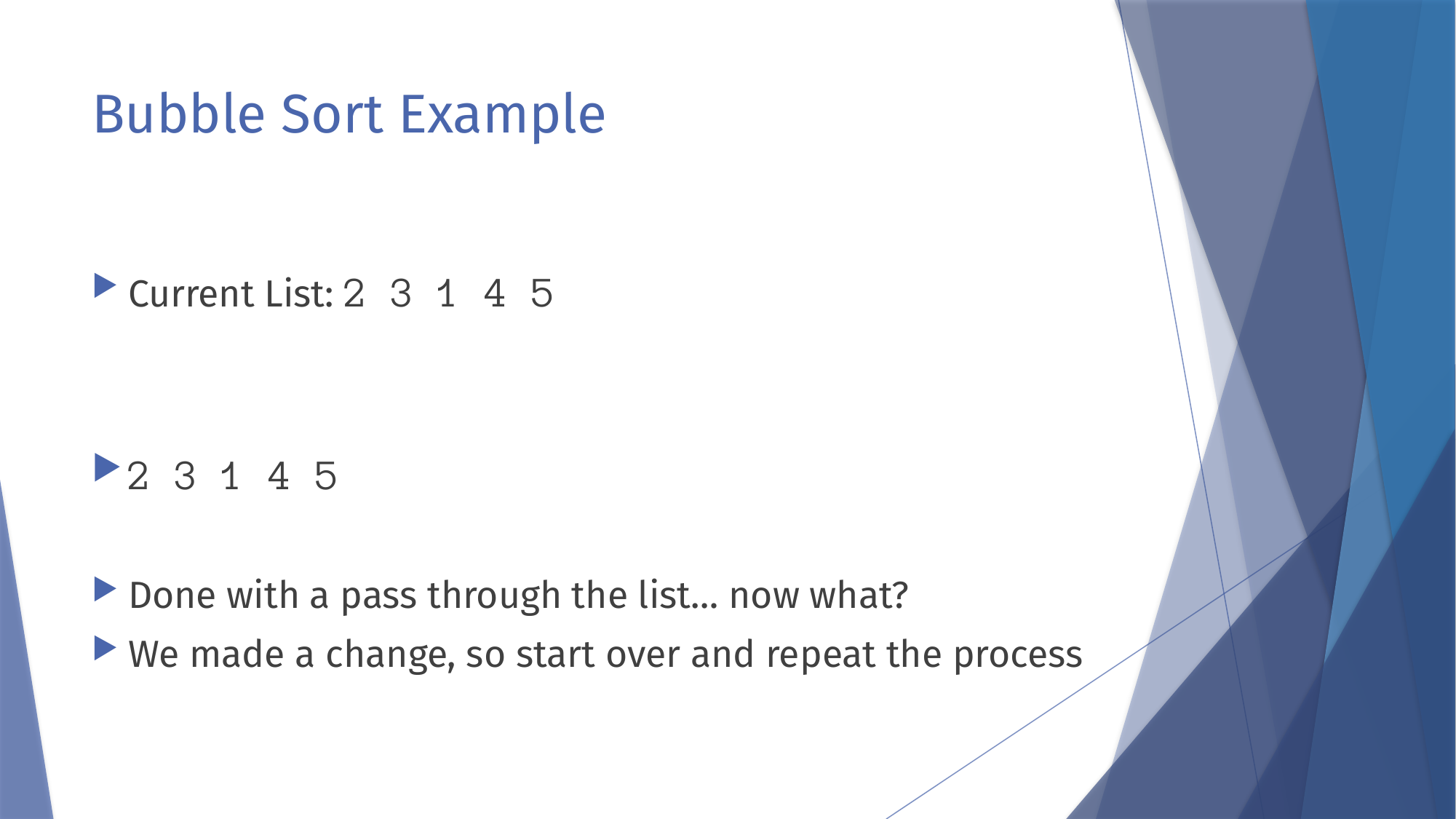

# Bubble Sort Example
Current List: 2 3 1 4 5

2 3 1 4 5

Done with a pass through the list… now what?
We made a change, so start over and repeat the process